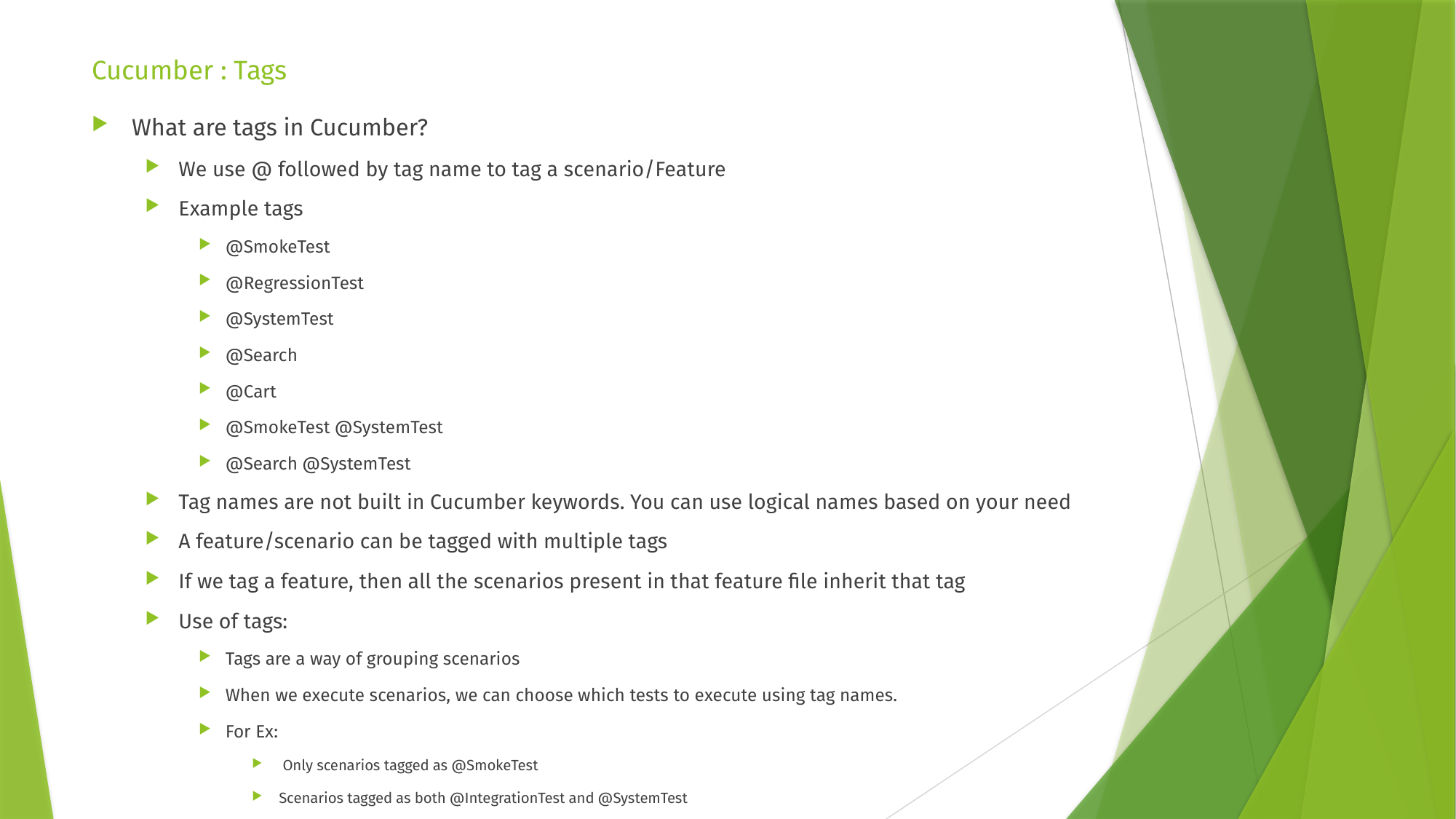

# Cucumber : Tags
What are tags in Cucumber?
We use @ followed by tag name to tag a scenario/Feature
Example tags
@SmokeTest
@RegressionTest
@SystemTest
@Search
@Cart
@SmokeTest @SystemTest
@Search @SystemTest
Tag names are not built in Cucumber keywords. You can use logical names based on your need
A feature/scenario can be tagged with multiple tags
If we tag a feature, then all the scenarios present in that feature file inherit that tag
Use of tags:
Tags are a way of grouping scenarios
When we execute scenarios, we can choose which tests to execute using tag names.
For Ex:
 Only scenarios tagged as @SmokeTest
Scenarios tagged as both @IntegrationTest and @SystemTest